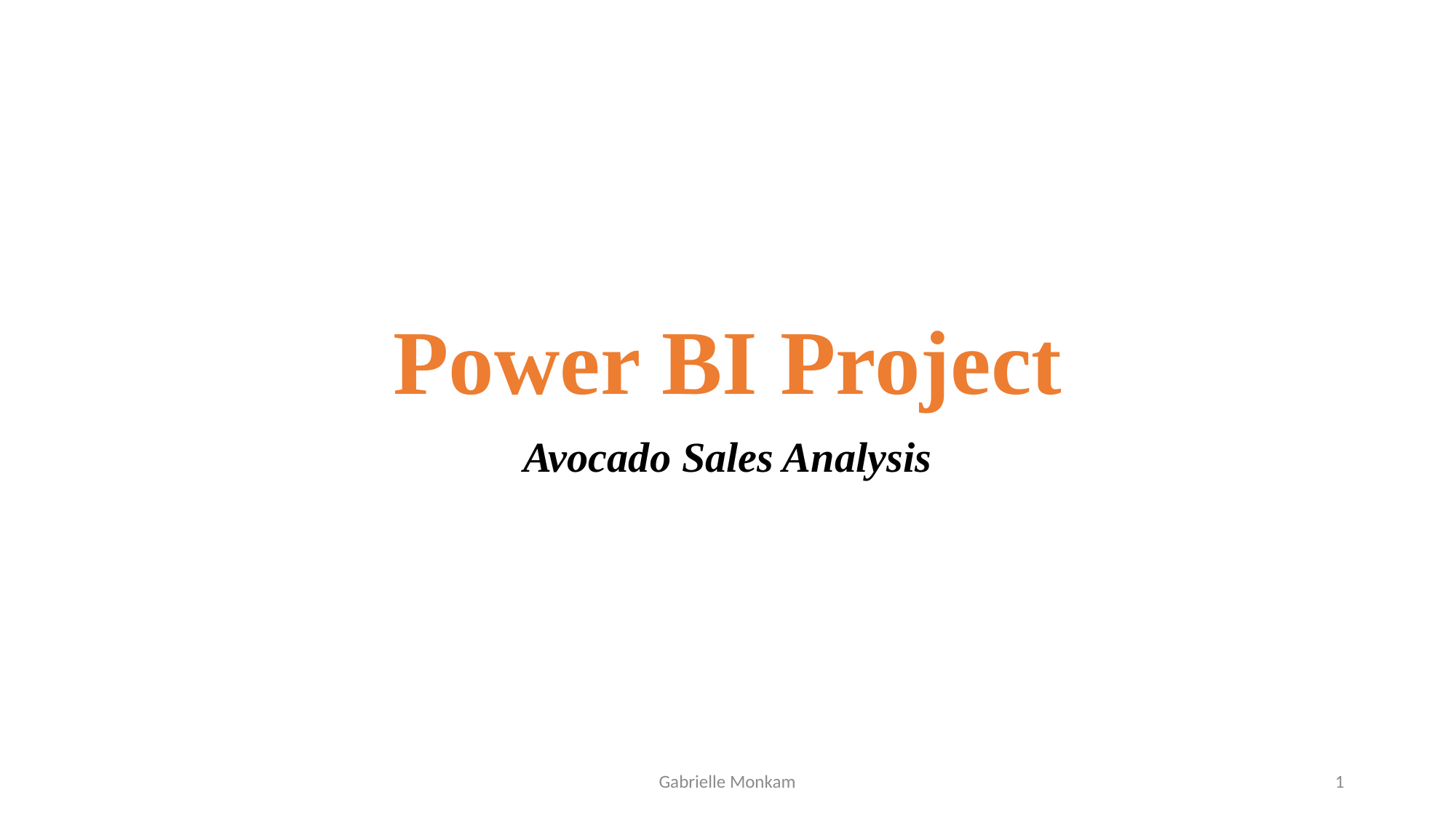

# Power BI Project
Avocado Sales Analysis
Gabrielle Monkam
1